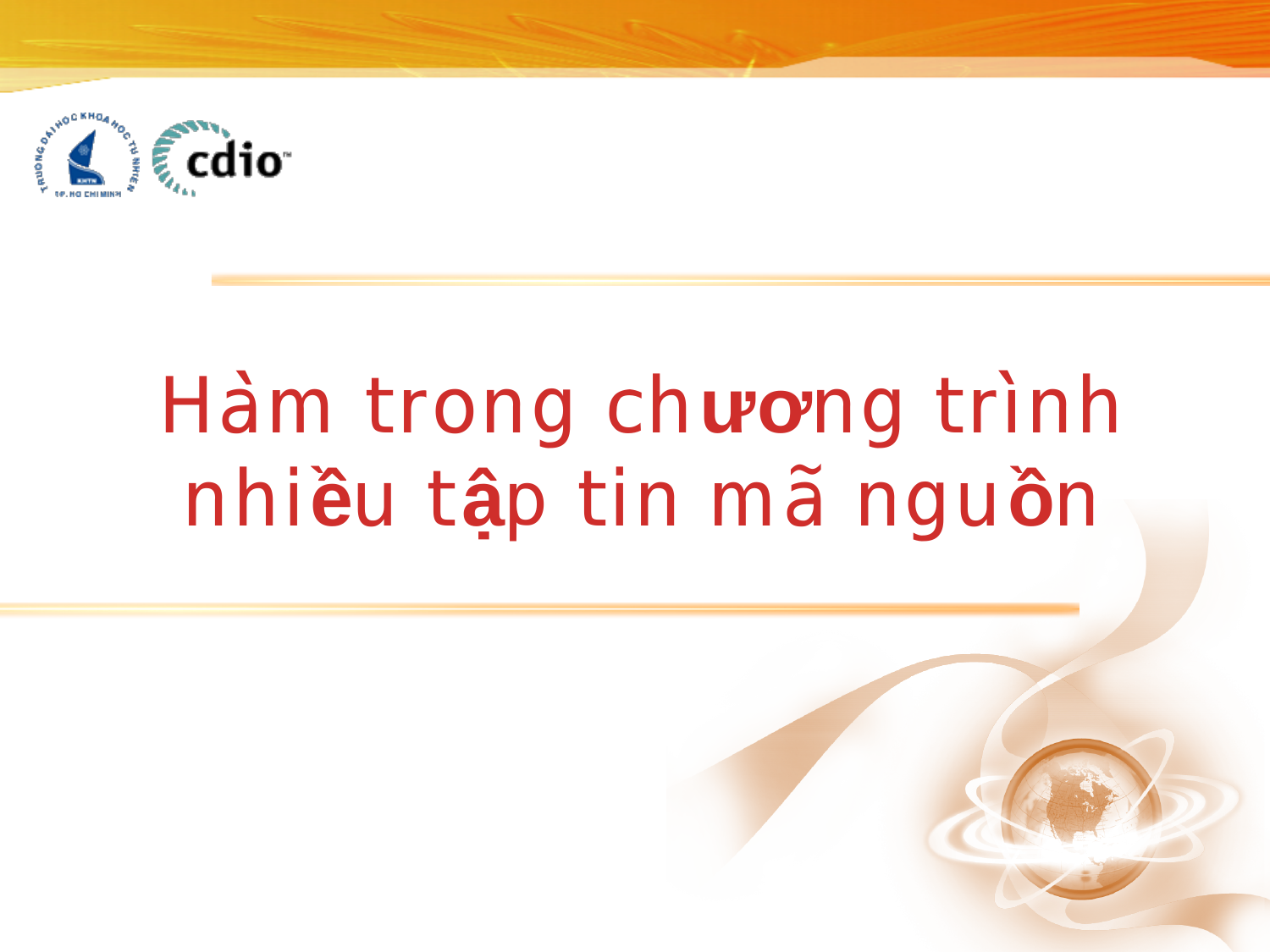

# Hàm trong chương trình nhiều tập tin mã nguồn